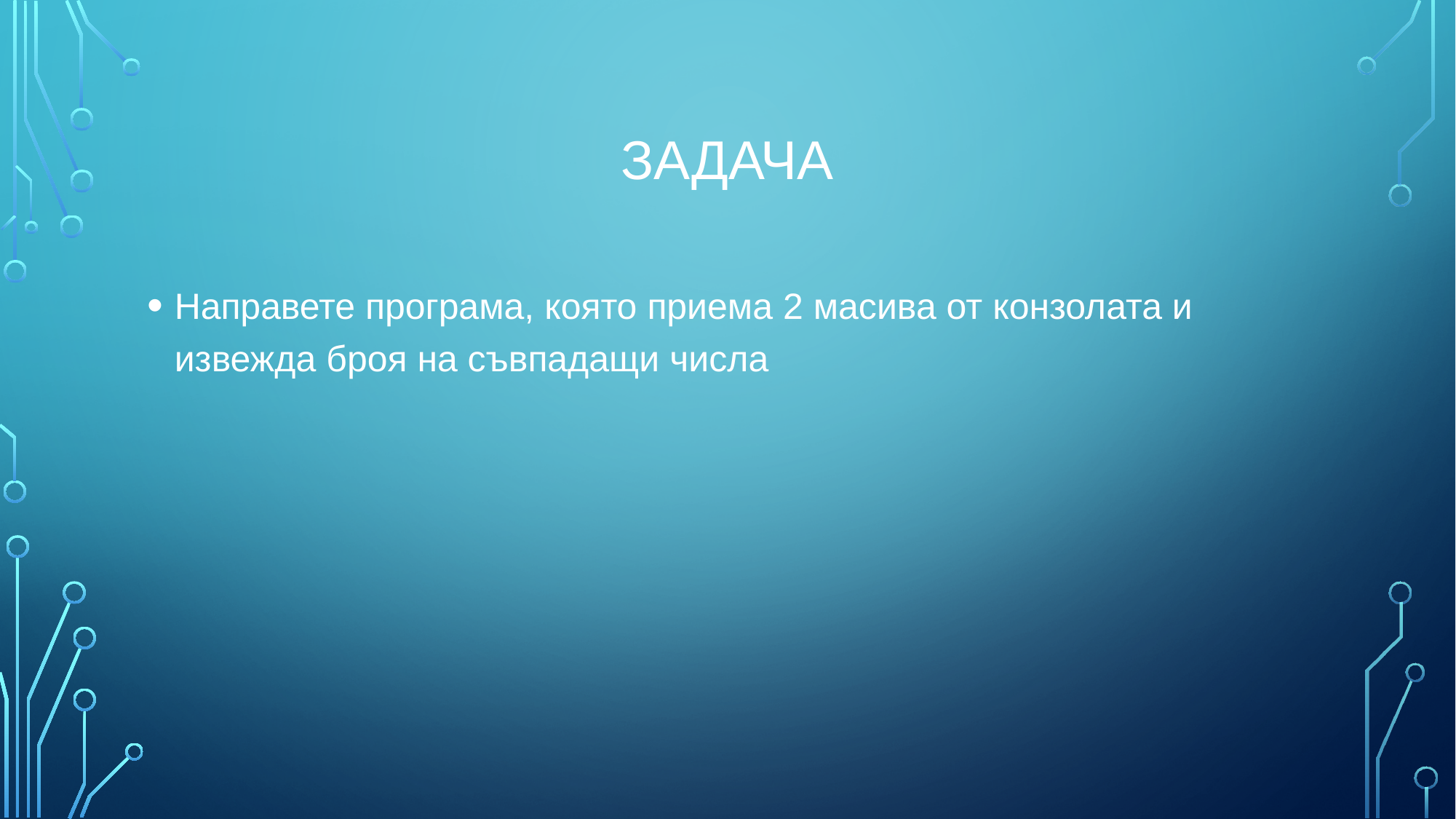

# Задача
Направете програма, която приема 2 масива от конзолата и извежда броя на съвпадащи числа